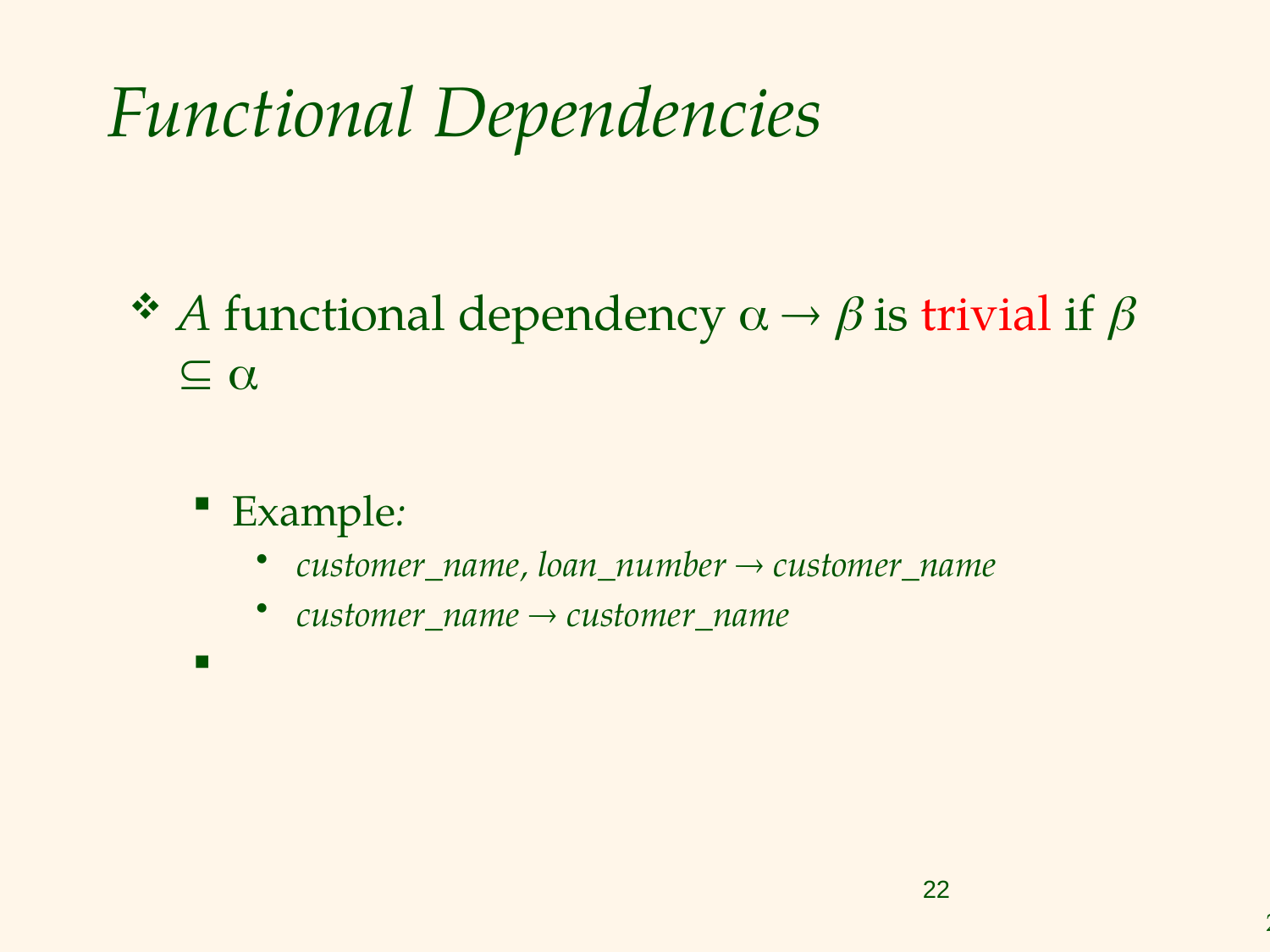

# Functional Dependencies
A functional dependency α → β is trivial if β ⊆ α

Example:
 customer_name, loan_number → customer_name
 customer_name → customer_name

22